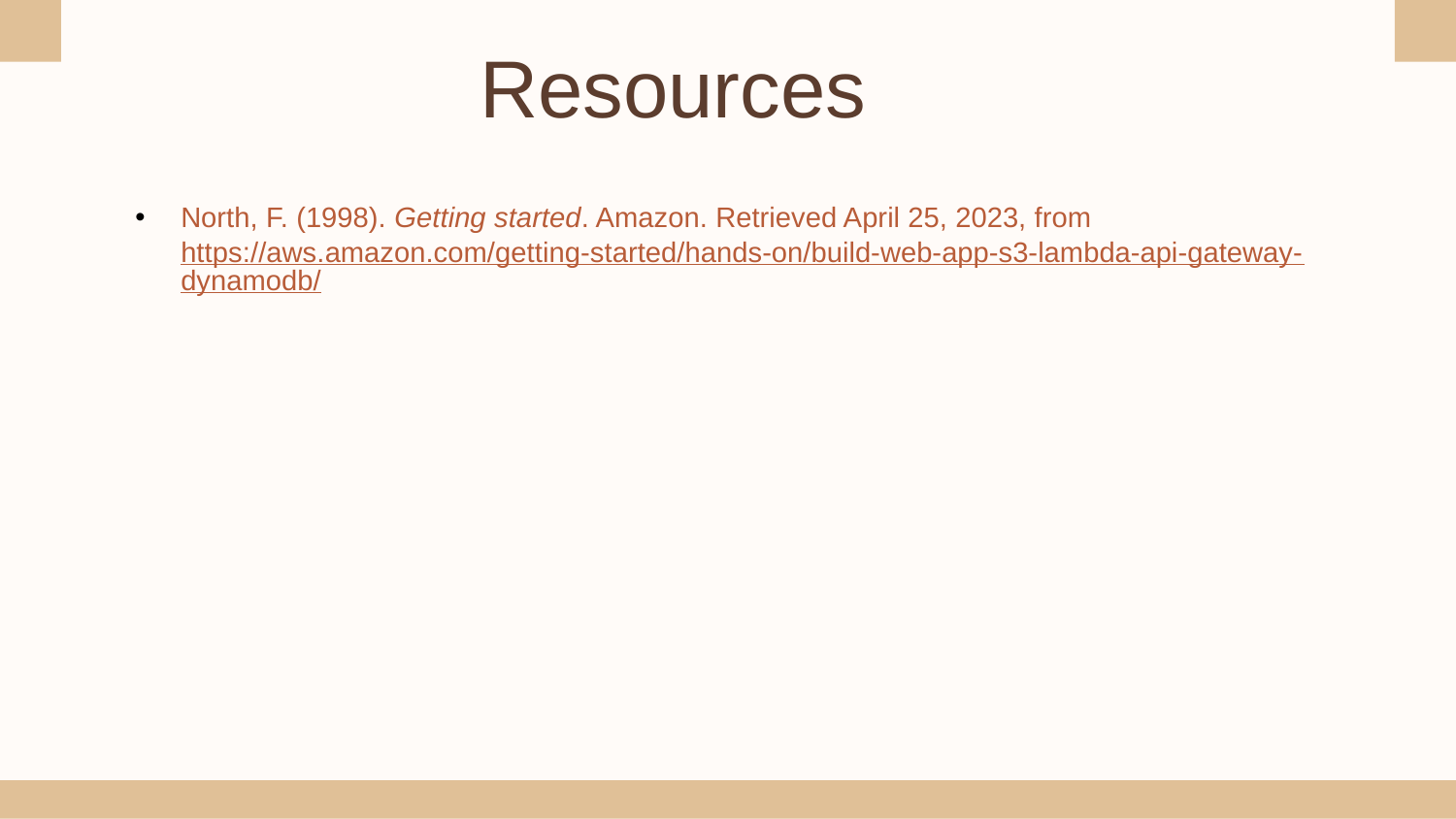

Resources
North, F. (1998). Getting started. Amazon. Retrieved April 25, 2023, from https://aws.amazon.com/getting-started/hands-on/build-web-app-s3-lambda-api-gateway-dynamodb/